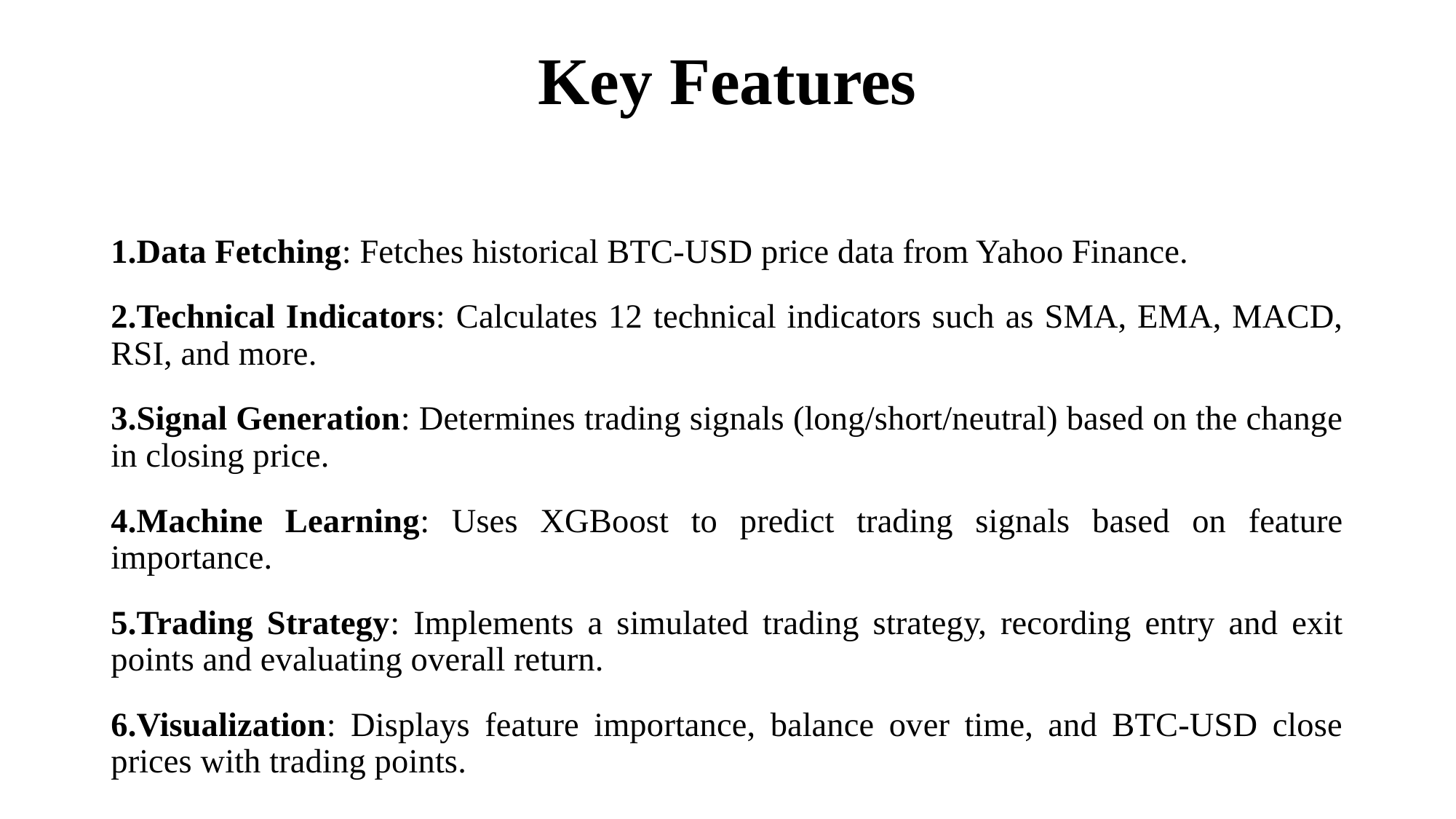

# Key Features

1.Data Fetching: Fetches historical BTC-USD price data from Yahoo Finance.
2.Technical Indicators: Calculates 12 technical indicators such as SMA, EMA, MACD, RSI, and more.
3.Signal Generation: Determines trading signals (long/short/neutral) based on the change in closing price.
4.Machine Learning: Uses XGBoost to predict trading signals based on feature importance.
5.Trading Strategy: Implements a simulated trading strategy, recording entry and exit points and evaluating overall return.
6.Visualization: Displays feature importance, balance over time, and BTC-USD close prices with trading points.